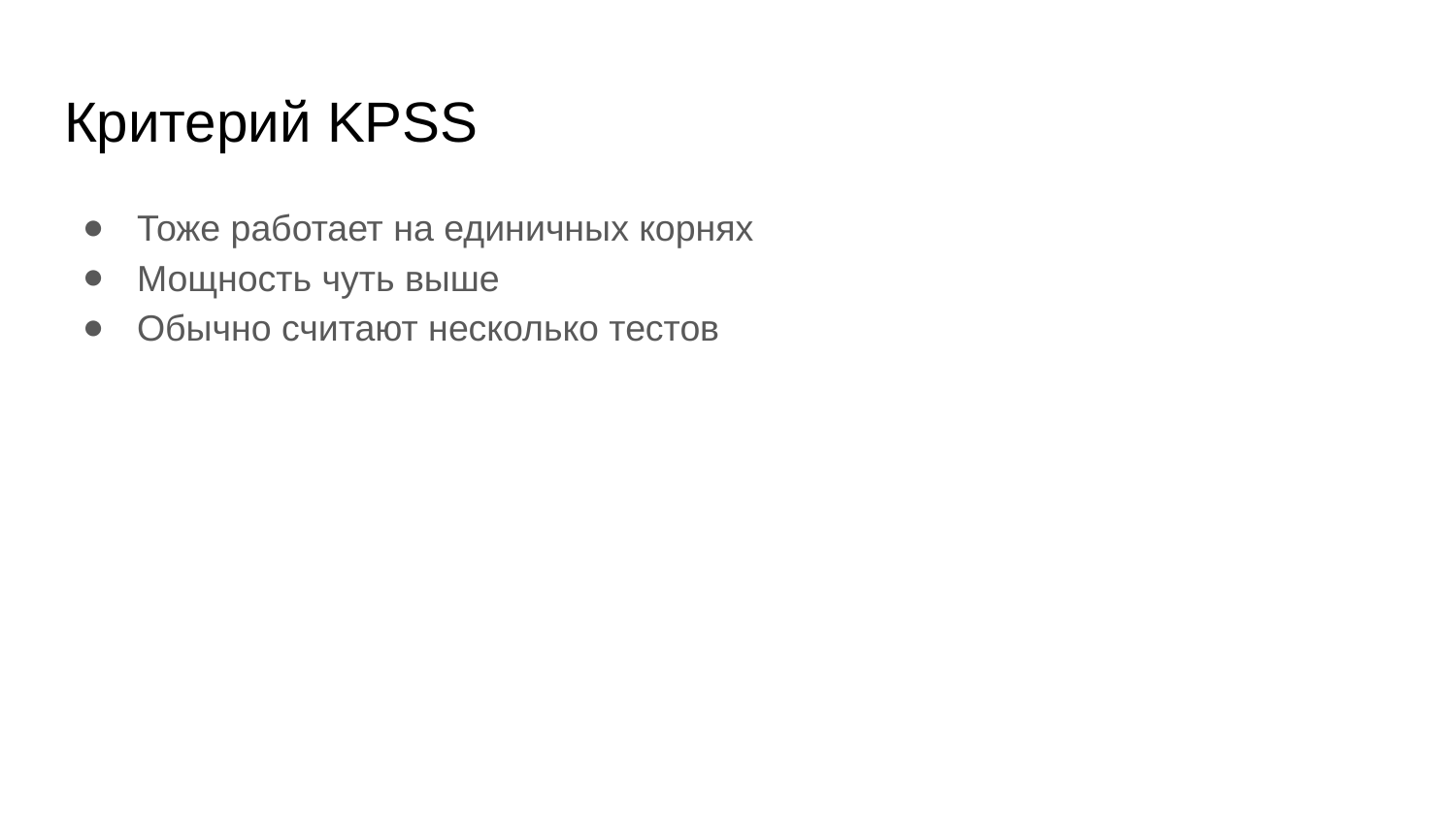

# Критерий KPSS
Тоже работает на единичных корнях
Мощность чуть выше
Обычно считают несколько тестов